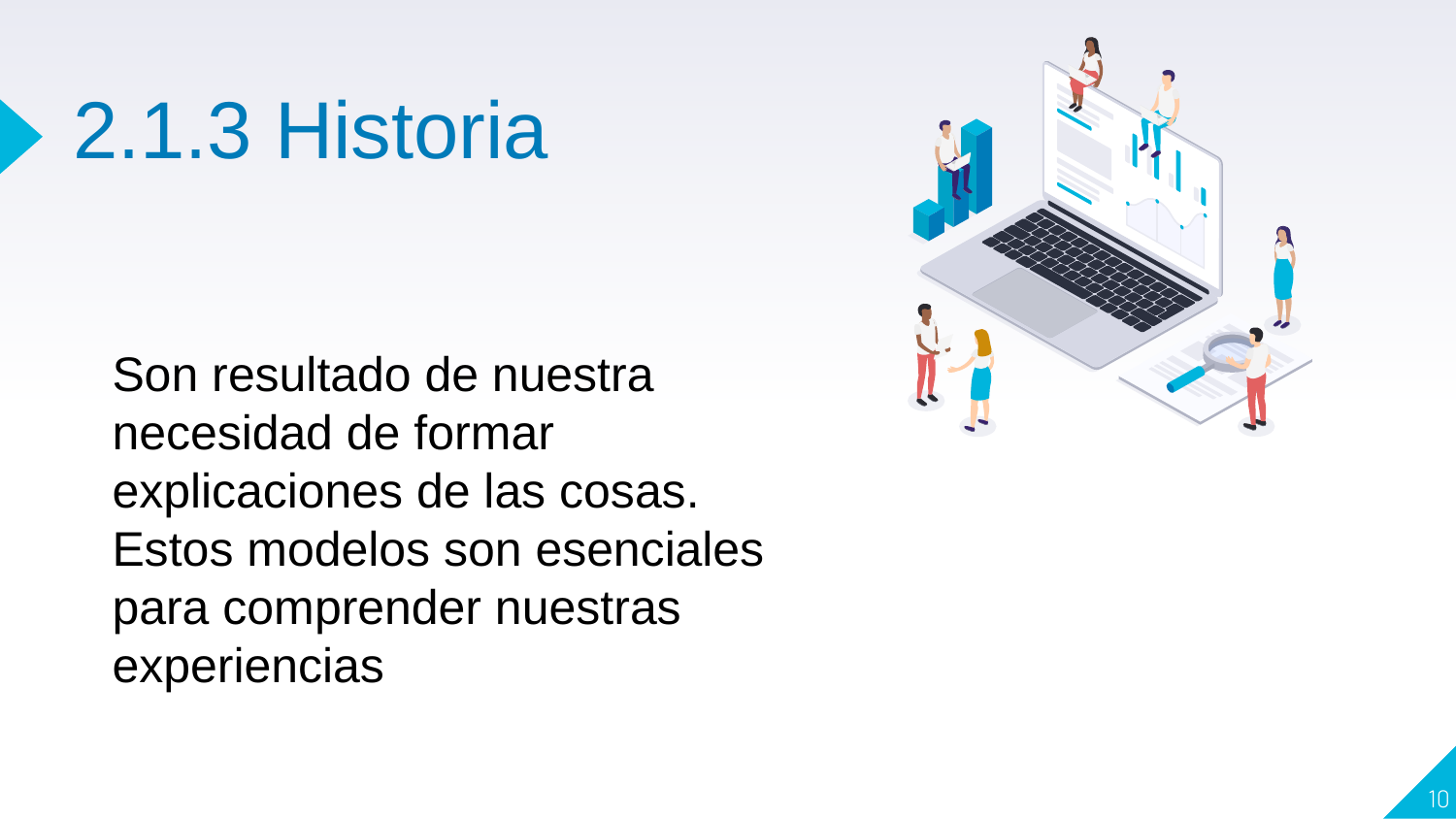

# 2.1.3 Historia
Son resultado de nuestra necesidad de formar explicaciones de las cosas. Estos modelos son esenciales para comprender nuestras experiencias
10